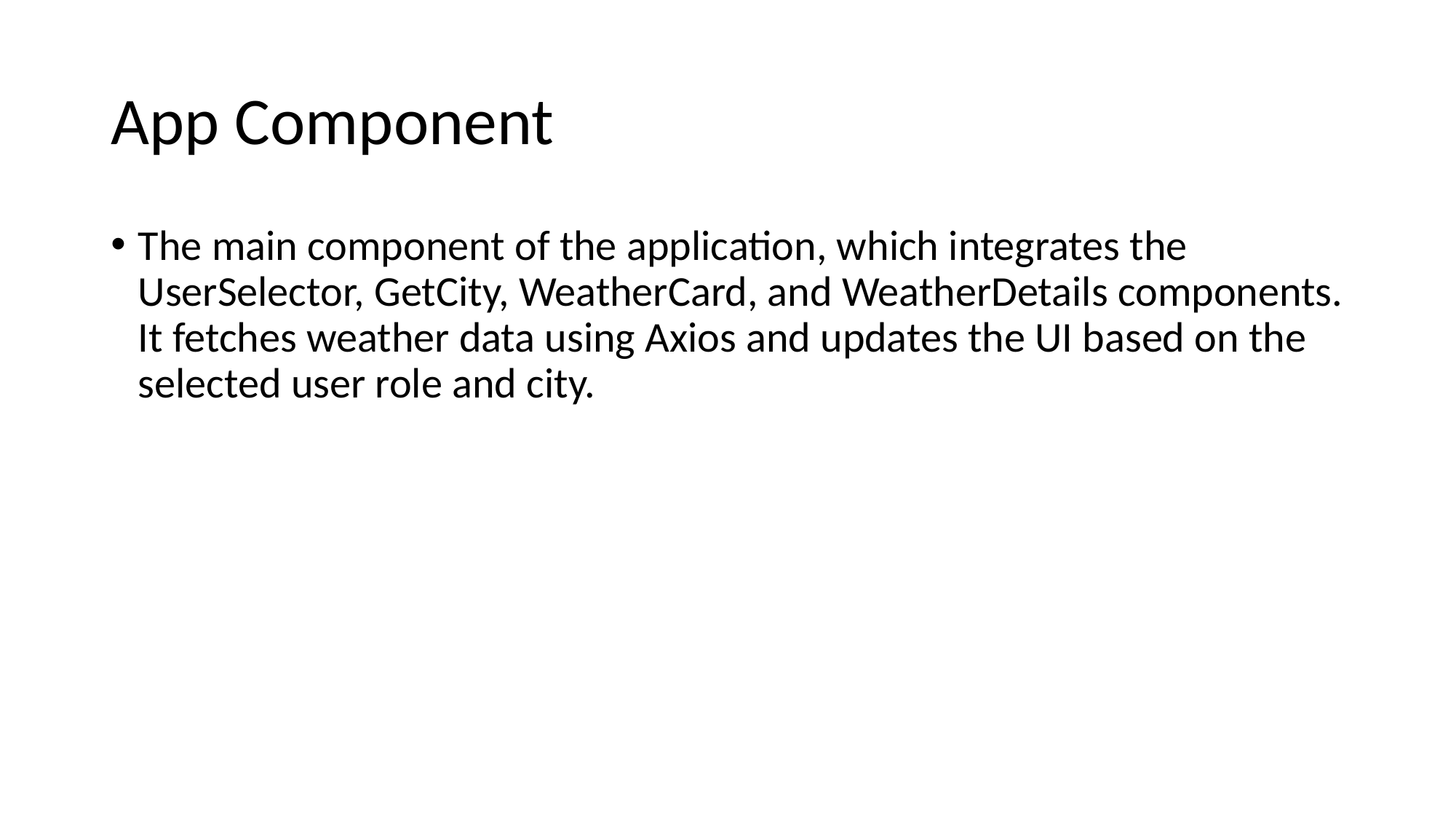

# App Component
The main component of the application, which integrates the UserSelector, GetCity, WeatherCard, and WeatherDetails components. It fetches weather data using Axios and updates the UI based on the selected user role and city.